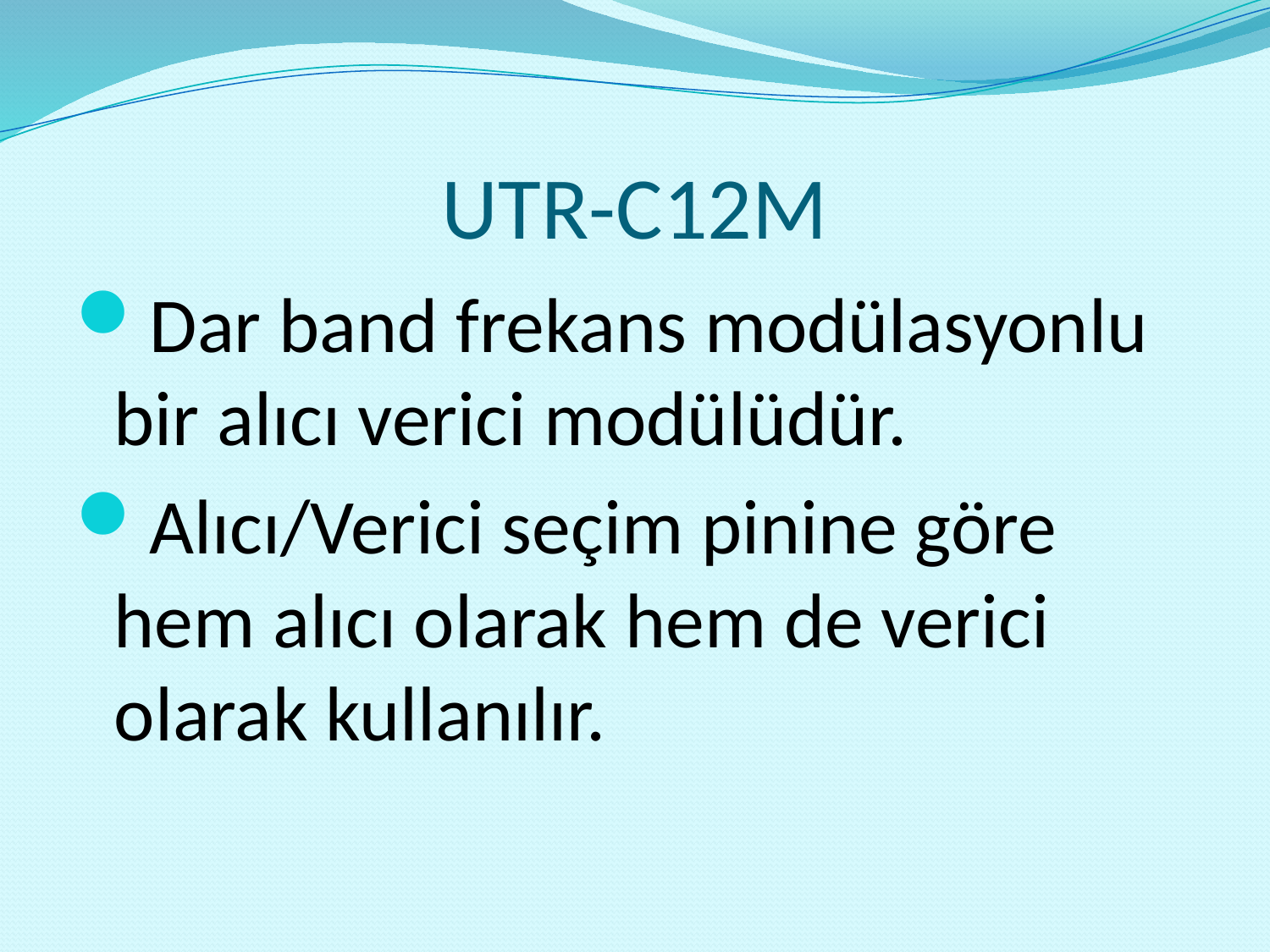

# UTR-C12M
Dar band frekans modülasyonlu bir alıcı verici modülüdür.
Alıcı/Verici seçim pinine göre hem alıcı olarak hem de verici olarak kullanılır.